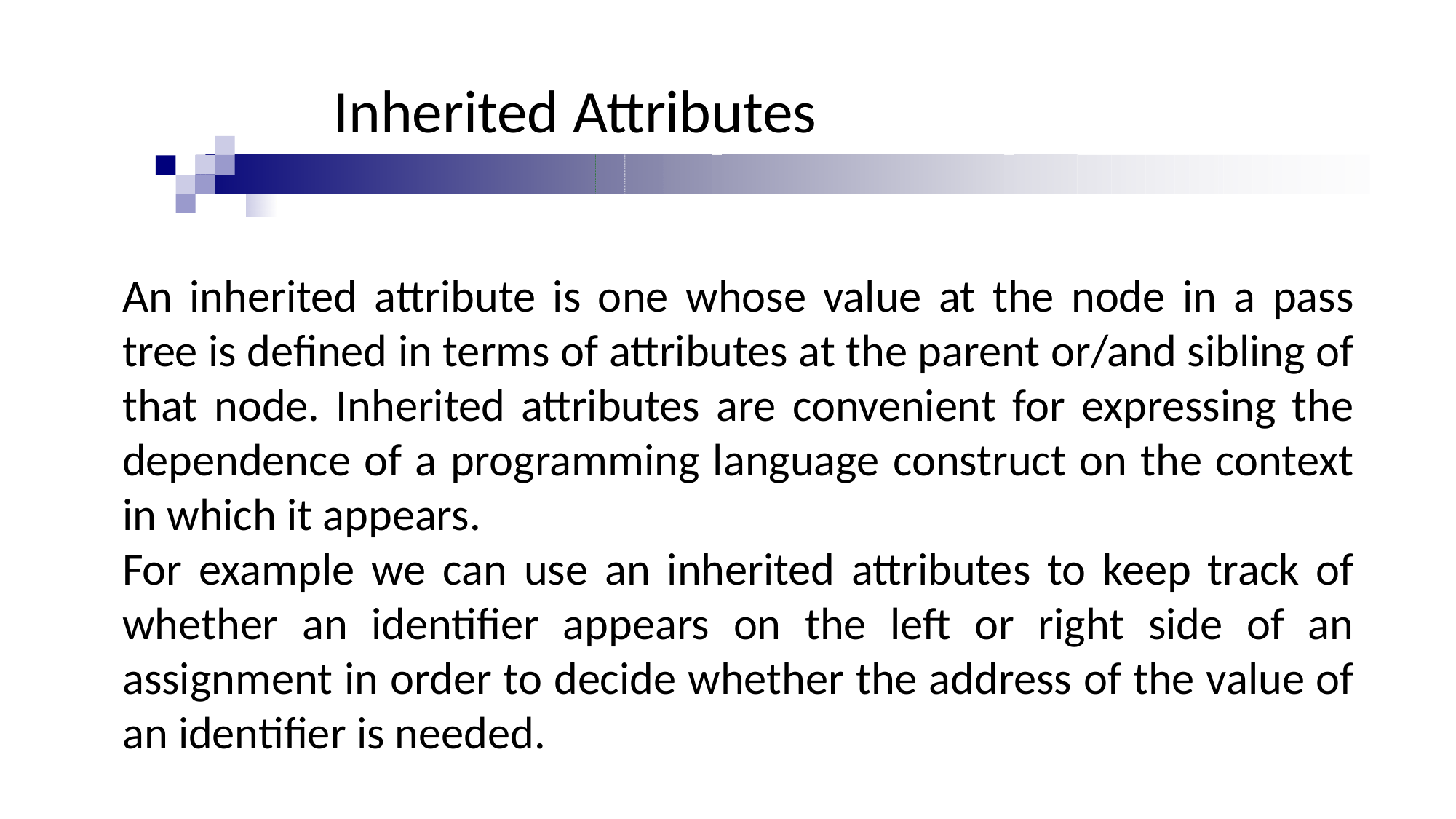

# Inherited Attributes

An inherited attribute is one whose value at the node in a pass tree is defined in terms of attributes at the parent or/and sibling of that node. Inherited attributes are convenient for expressing the dependence of a programming language construct on the context in which it appears.
For example we can use an inherited attributes to keep track of whether an identifier appears on the left or right side of an assignment in order to decide whether the address of the value of an identifier is needed.